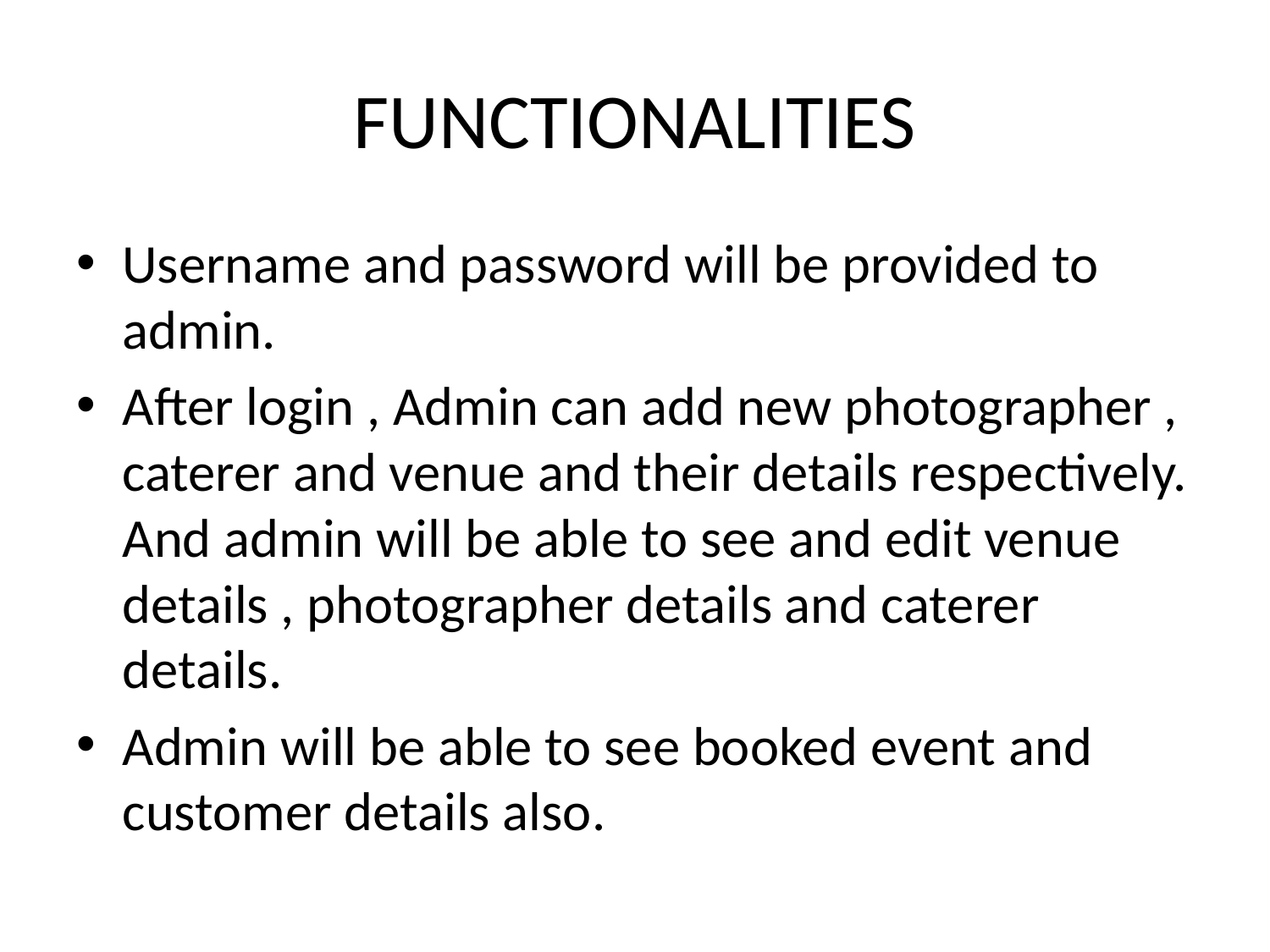

# FUNCTIONALITIES
Username and password will be provided to admin.
After login , Admin can add new photographer , caterer and venue and their details respectively. And admin will be able to see and edit venue details , photographer details and caterer details.
Admin will be able to see booked event and customer details also.